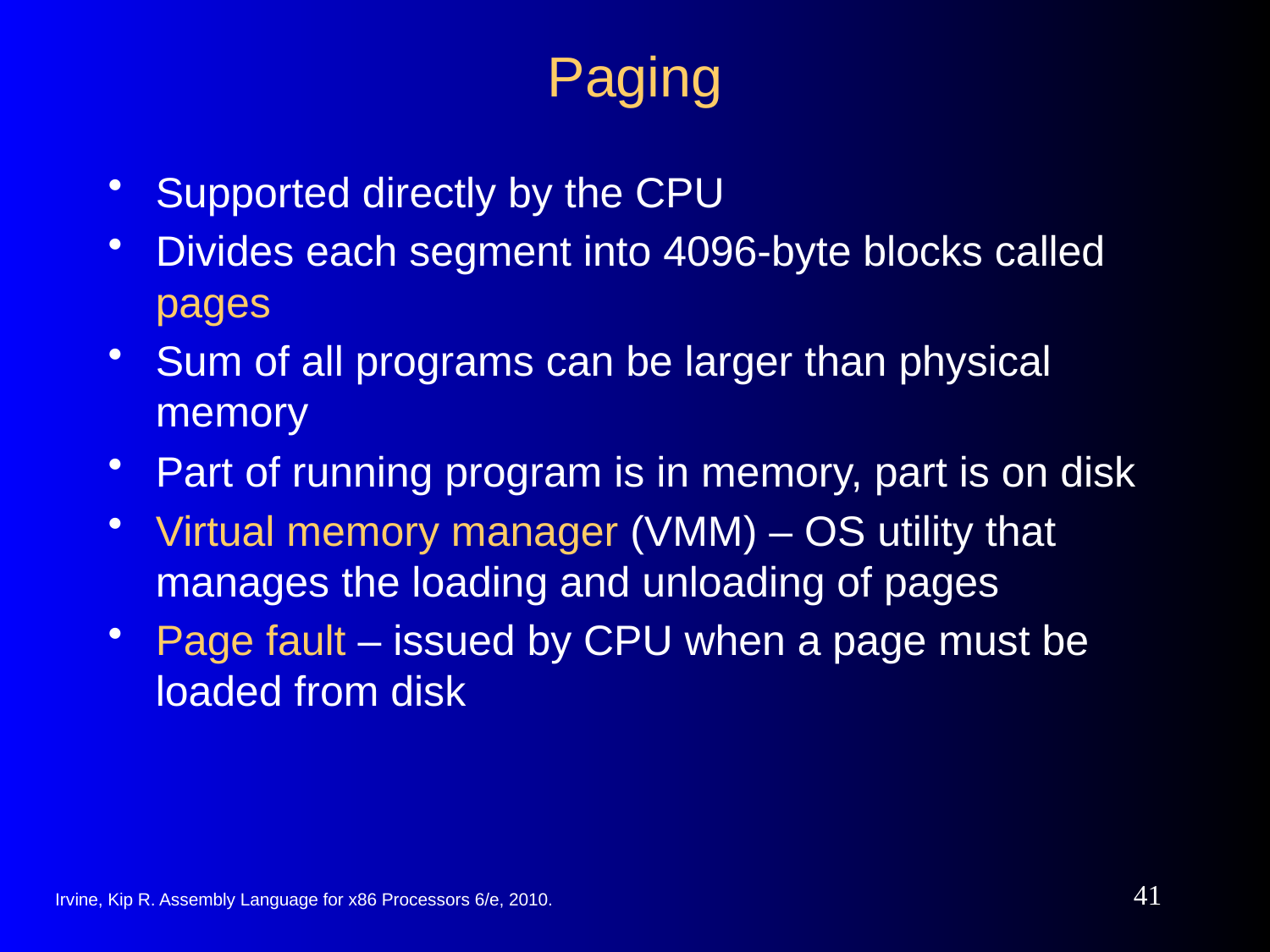

# Paging
Supported directly by the CPU
Divides each segment into 4096-byte blocks called pages
Sum of all programs can be larger than physical memory
Part of running program is in memory, part is on disk
Virtual memory manager (VMM) – OS utility that manages the loading and unloading of pages
Page fault – issued by CPU when a page must be loaded from disk
41
Irvine, Kip R. Assembly Language for x86 Processors 6/e, 2010.